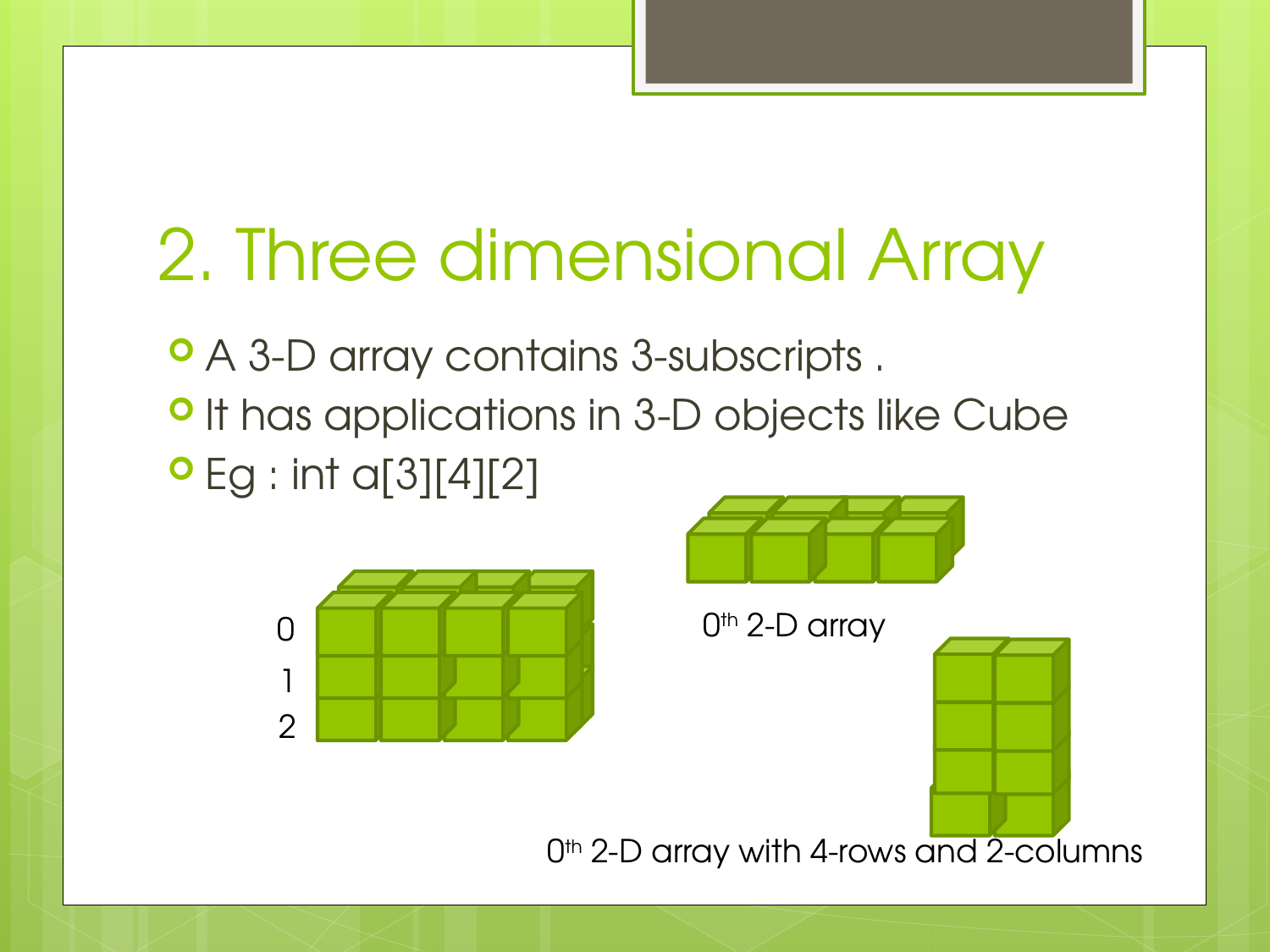

# 2. Three dimensional Array
A 3-D array contains 3-subscripts .
It has applications in 3-D objects like Cube
Eg : int a[3][4][2]

0th 2-D array
0

1

2
0th 2-D array with 4-rows and 2-columns